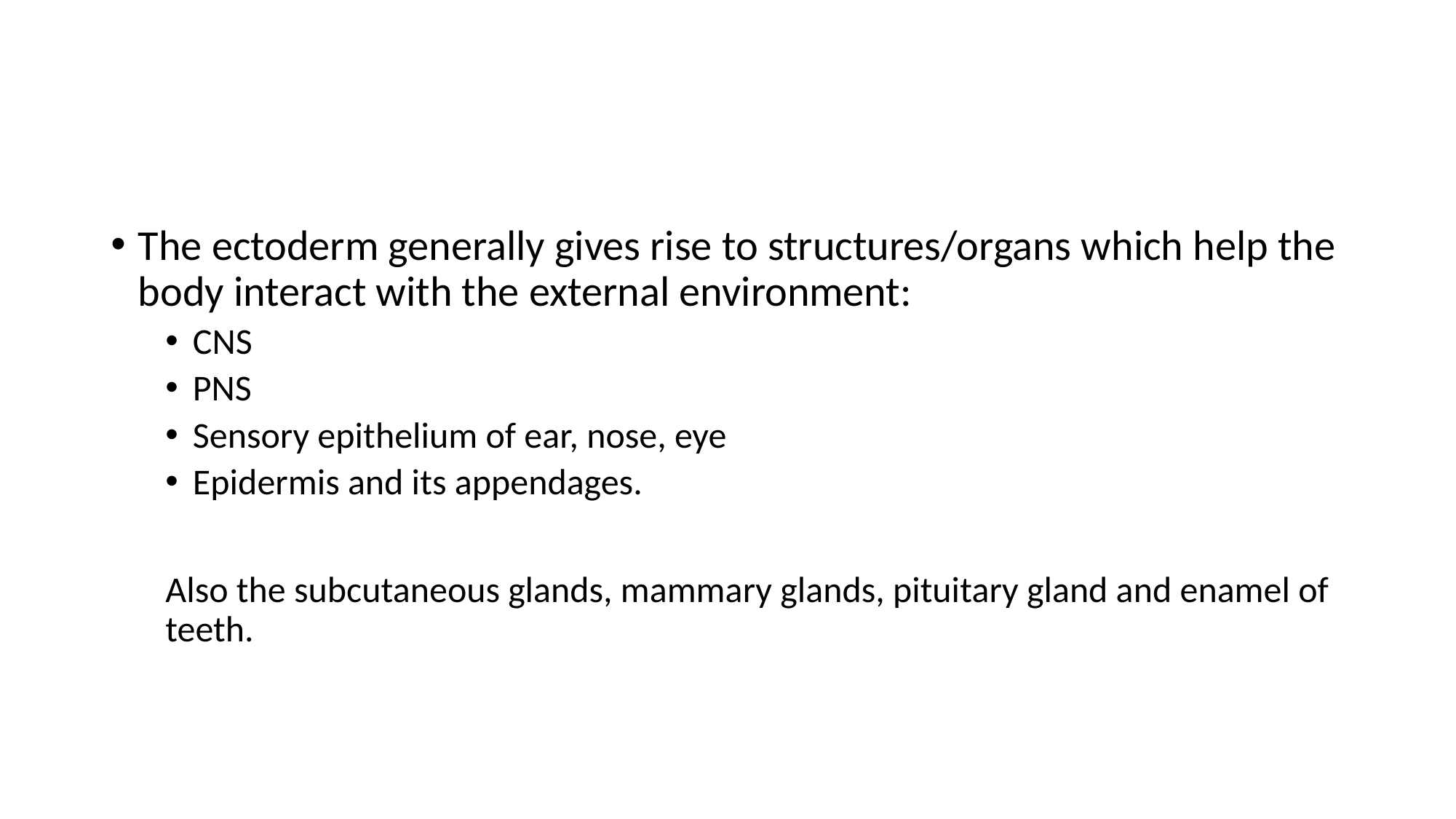

The ectoderm generally gives rise to structures/organs which help the body interact with the external environment:
CNS
PNS
Sensory epithelium of ear, nose, eye
Epidermis and its appendages.

Also the subcutaneous glands, mammary glands, pituitary gland and enamel of teeth.